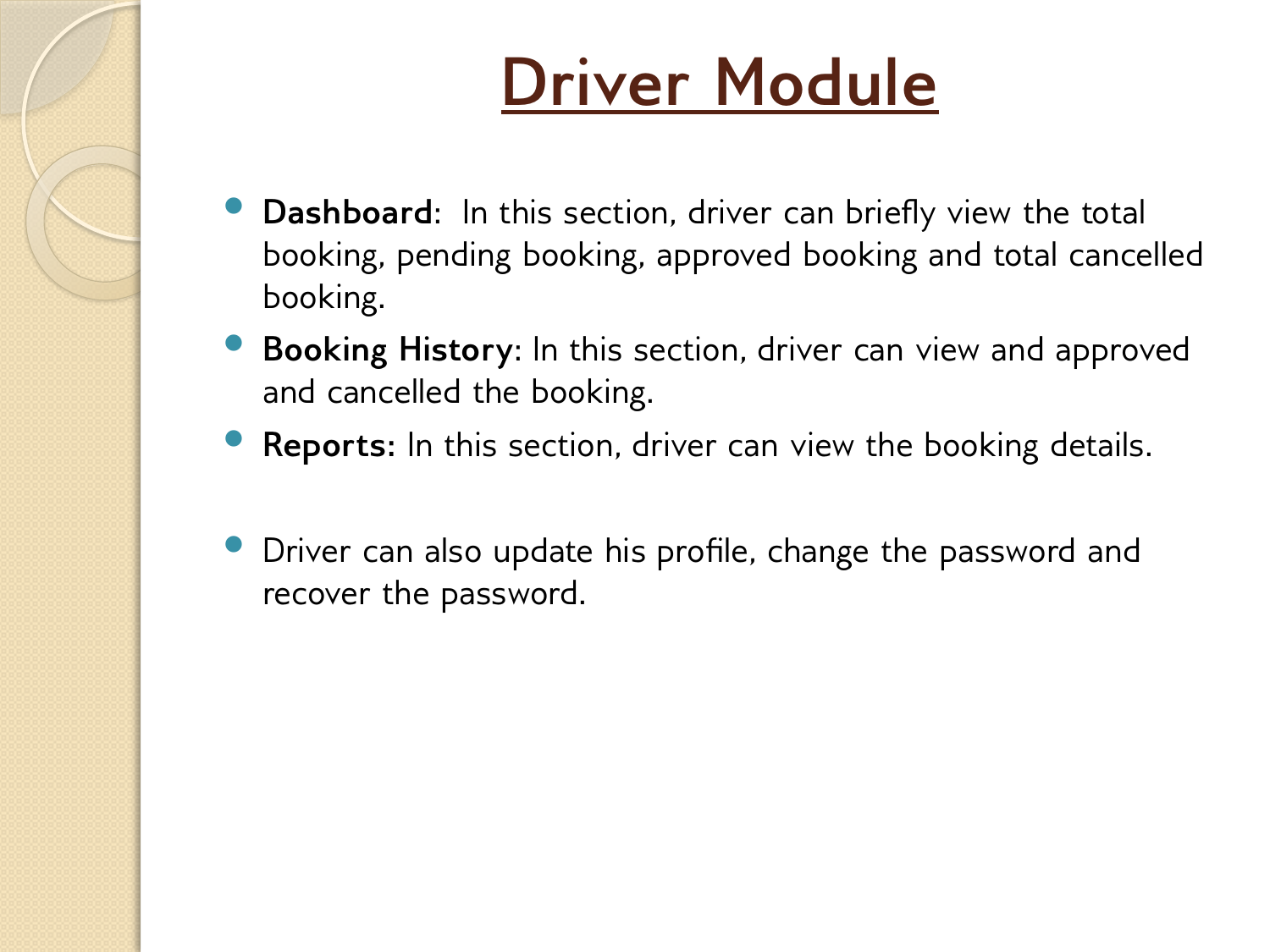

# Driver Module

Dashboard:  In this section, driver can briefly view the total booking, pending booking, approved booking and total cancelled booking.
Booking History: In this section, driver can view and approved and cancelled the booking.
Reports: In this section, driver can view the booking details.

Driver can also update his profile, change the password and recover the password.